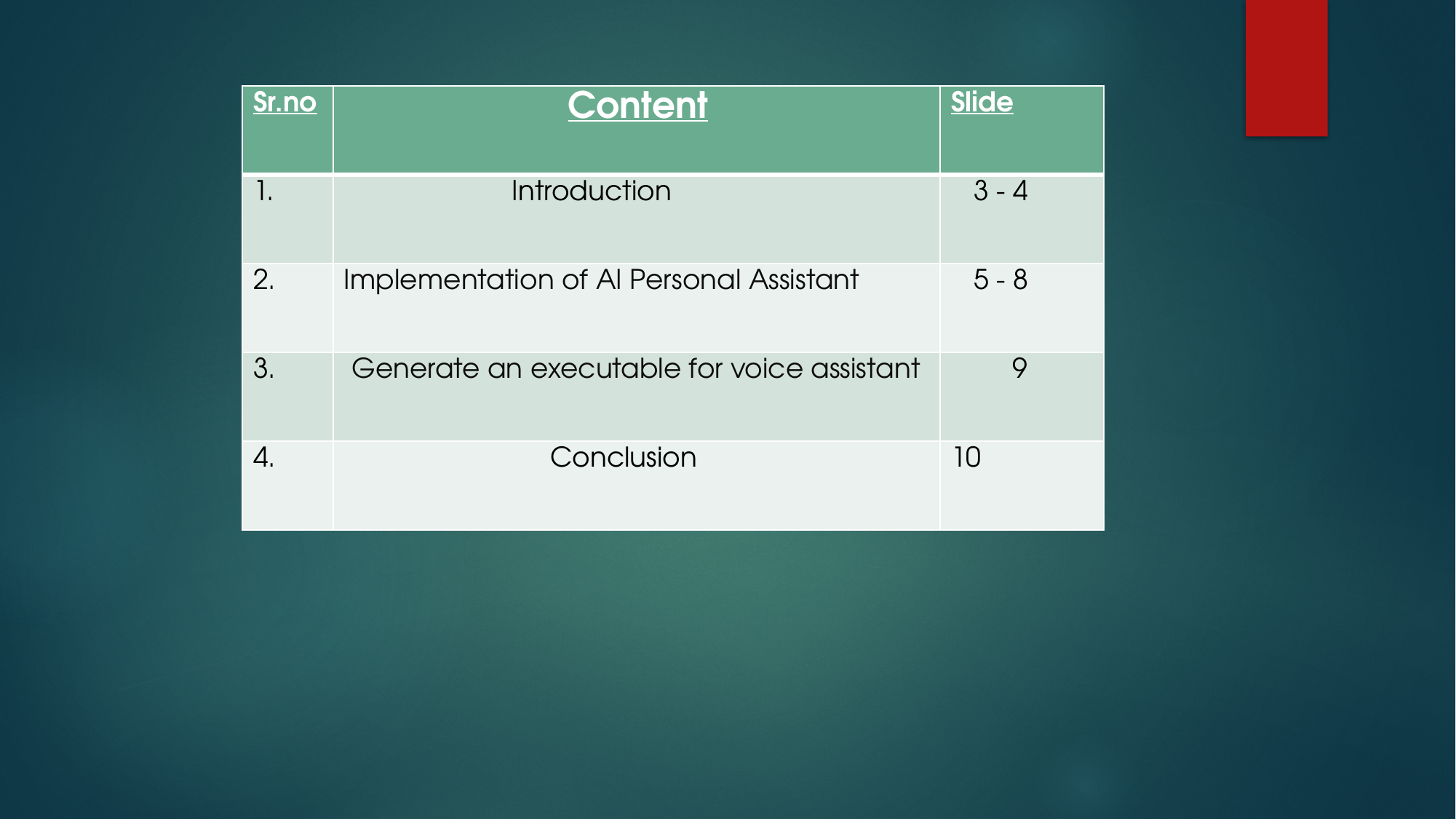

| Sr.no | Content | Slide |
| --- | --- | --- |
| 1. | Introduction | 3 - 4 |
| 2. | Implementation of AI Personal Assistant | 5 - 8 |
| 3. | Generate an executable for voice assistant | 9 |
| 4. | Conclusion | 10 |